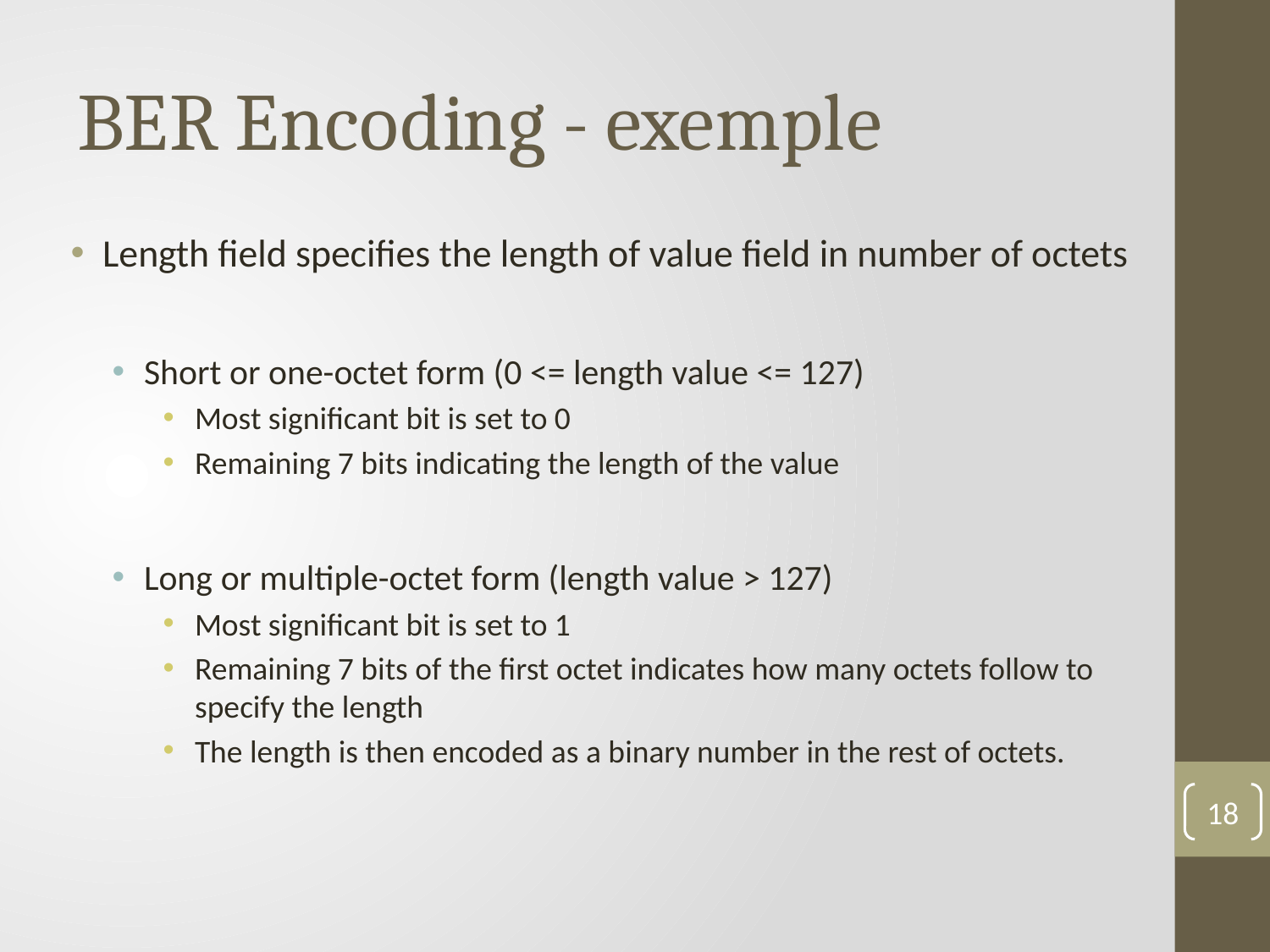

# BER Encoding - exemple
Length field specifies the length of value field in number of octets

Short or one-octet form (0 <= length value <= 127)
Most significant bit is set to 0
Remaining 7 bits indicating the length of the value

Long or multiple-octet form (length value > 127)
Most significant bit is set to 1
Remaining 7 bits of the first octet indicates how many octets follow to specify the length
The length is then encoded as a binary number in the rest of octets.

18